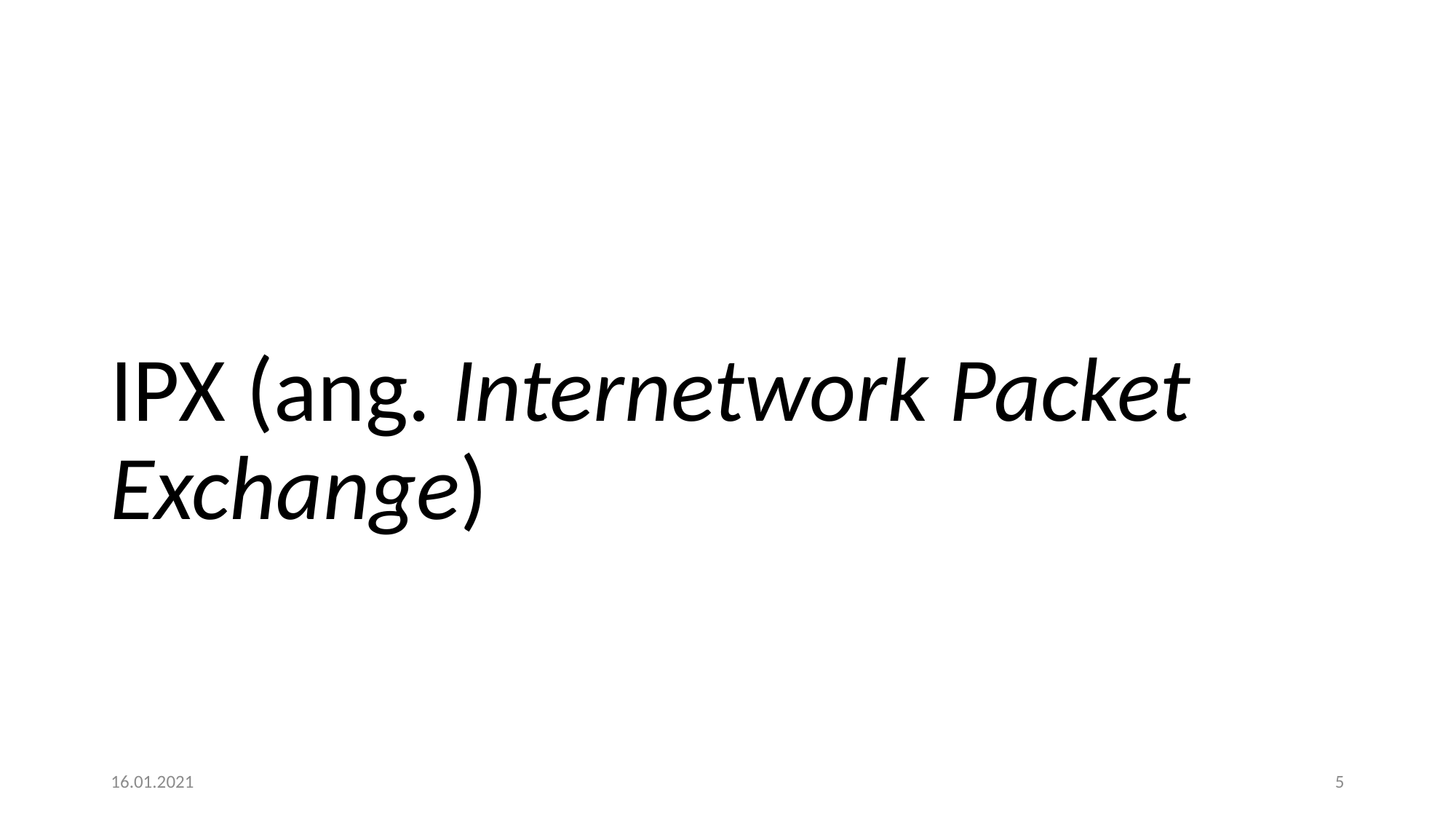

# IPX (ang. Internetwork Packet Exchange)

16.01.2021
5